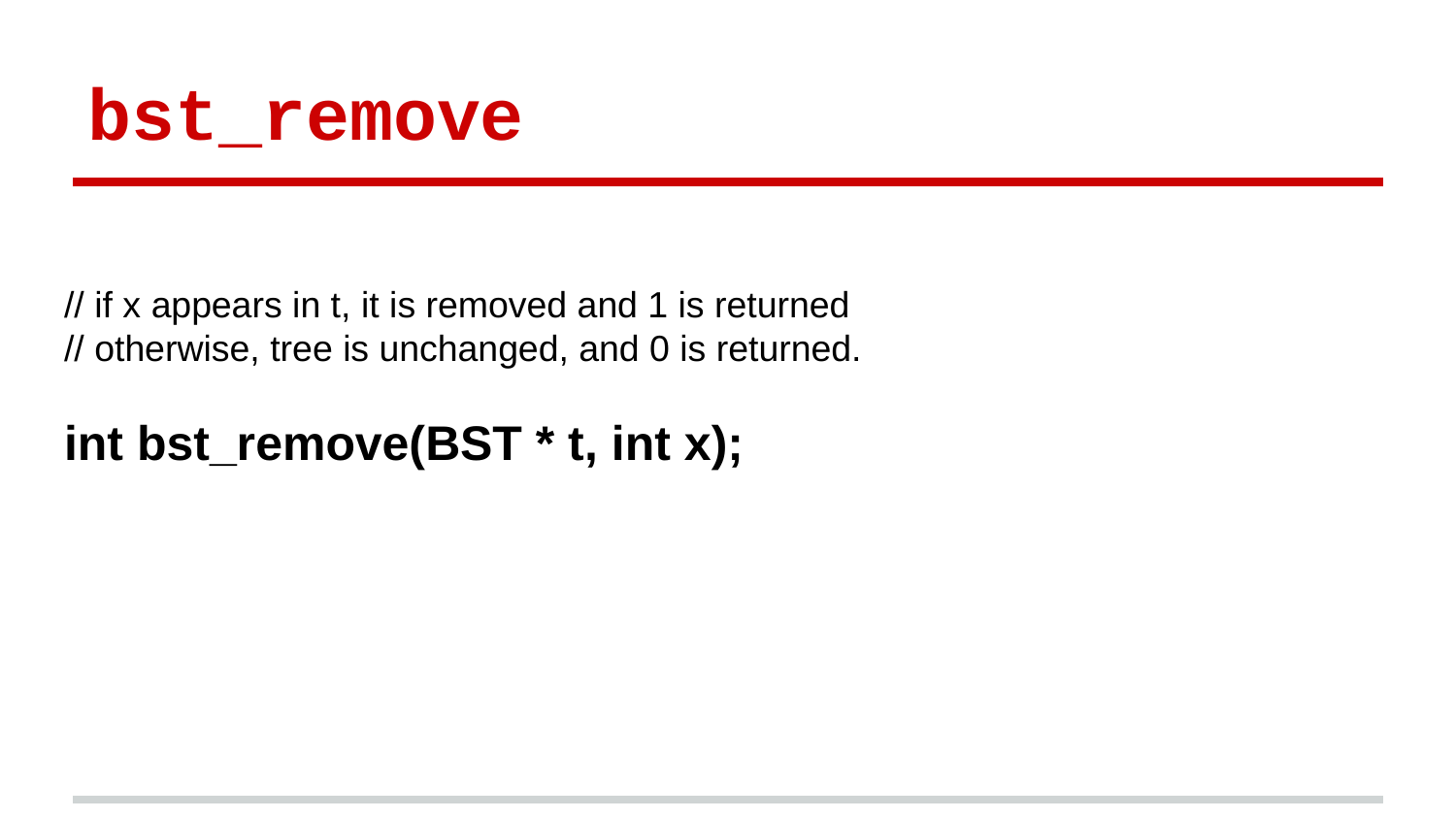

# bst_remove

// if x appears in t, it is removed and 1 is returned
// otherwise, tree is unchanged, and 0 is returned.

int bst_remove(BST * t, int x);